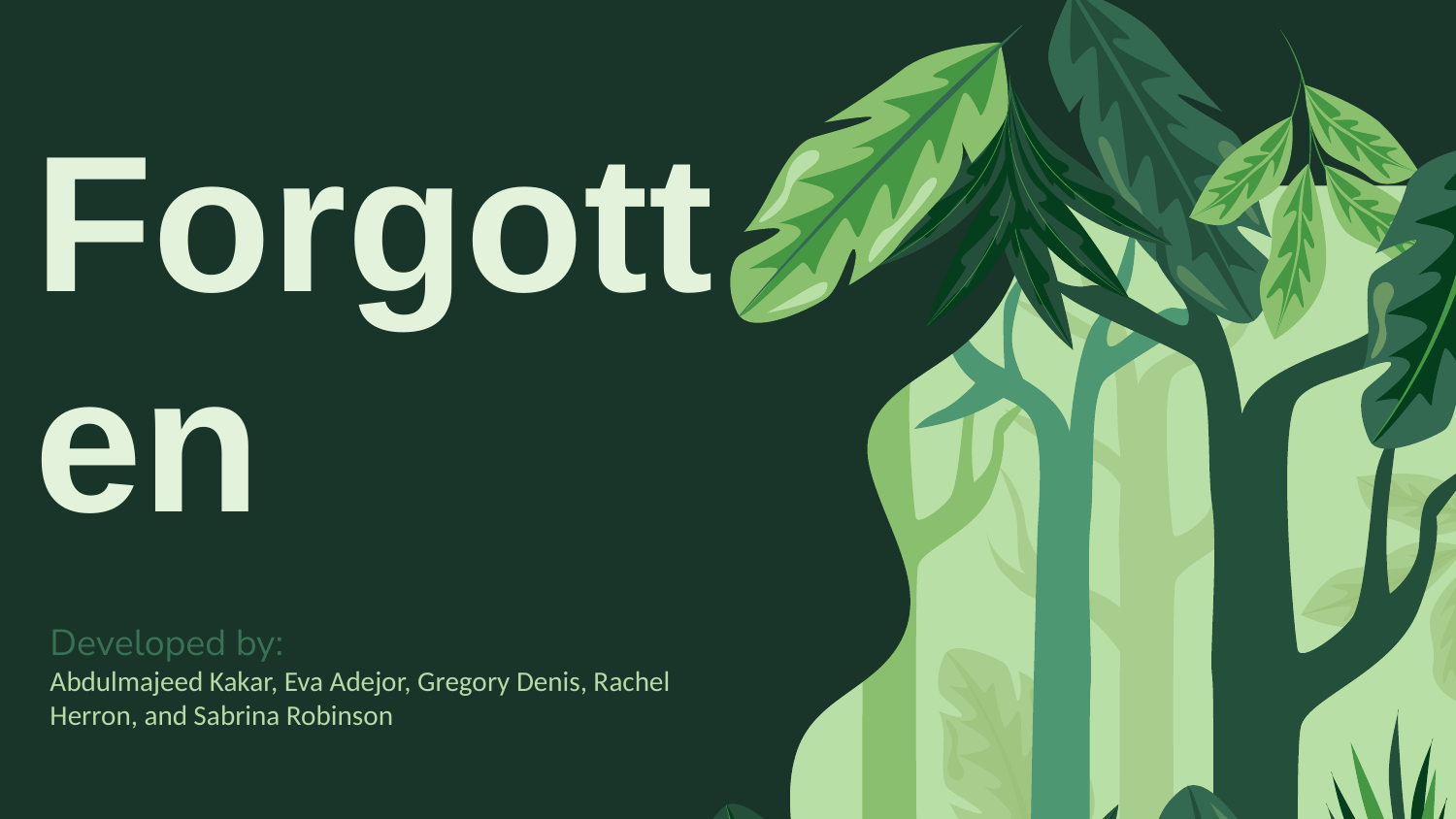

# Forgotten
Developed by:
Abdulmajeed Kakar, Eva Adejor, Gregory Denis, Rachel Herron, and Sabrina Robinson